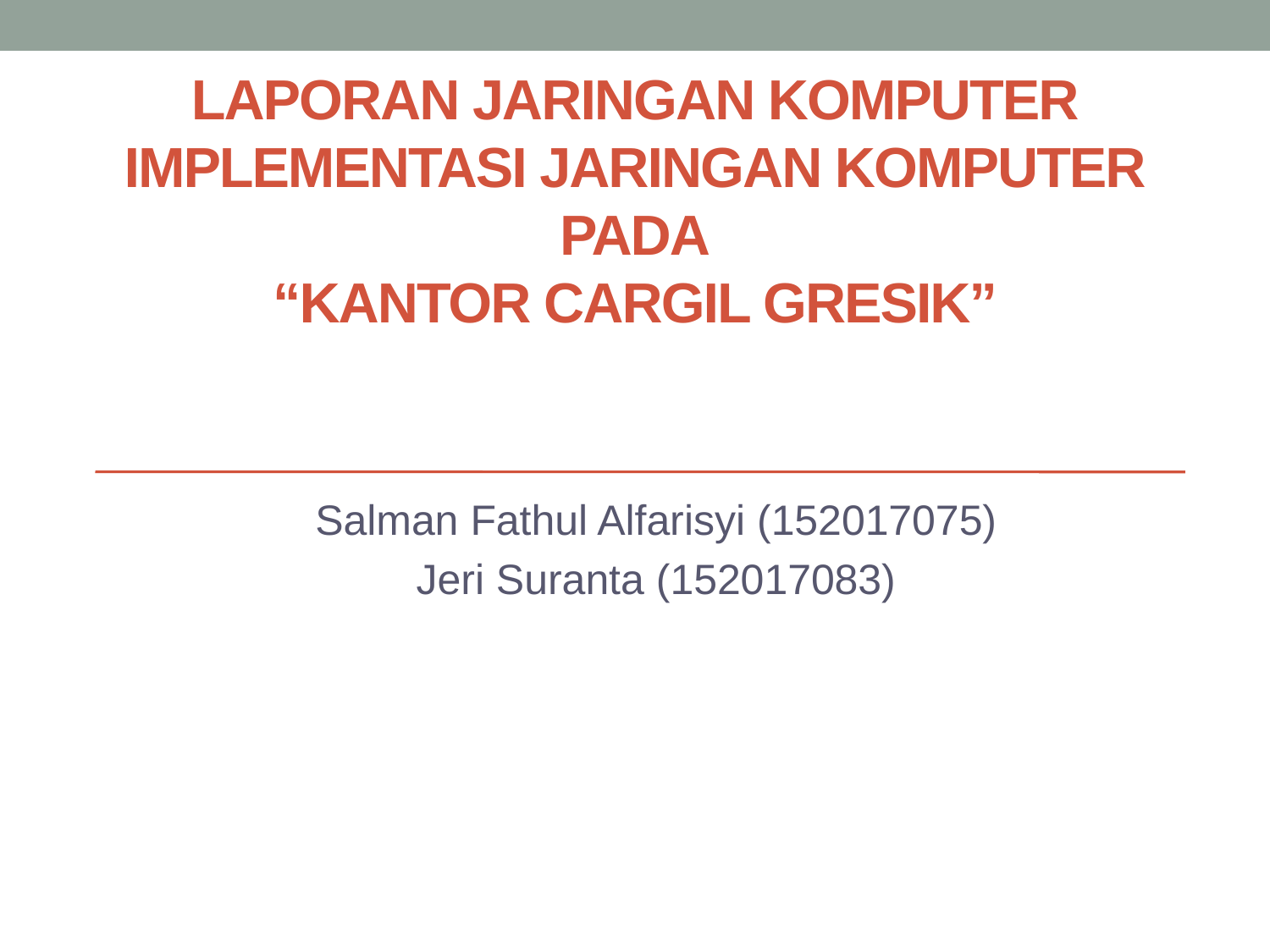

# LAPORAN JARINGAN KOMPUTER IMPLEMENTASI JARINGAN KOMPUTER PADA “KANTOR CARGIL GRESIK”
Salman Fathul Alfarisyi (152017075)
Jeri Suranta (152017083)